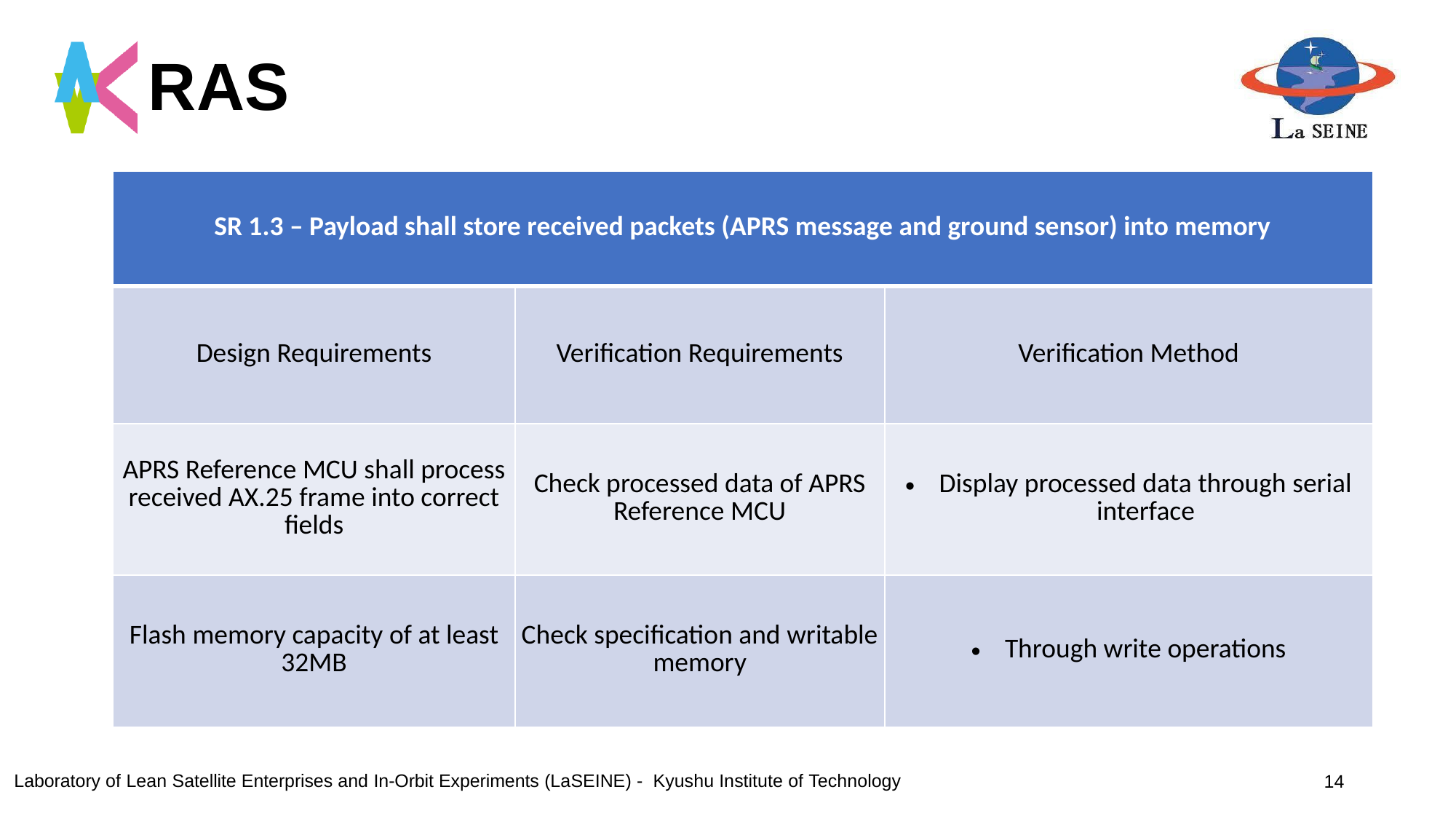

# RAS
| SR 1.3 – Payload shall store received packets (APRS message and ground sensor) into memory |  |  |
| --- | --- | --- |
| Design Requirements | Verification Requirements | Verification Method |
| APRS Reference MCU shall process received AX.25 frame into correct fields | Check processed data of APRS Reference MCU | Display processed data through serial interface |
| Flash memory capacity of at least 32MB | Check specification and writable memory | Through write operations |
SR 1.2 – VHF transceiver operating in half-duplex will receive mission data from ground sensors.
14